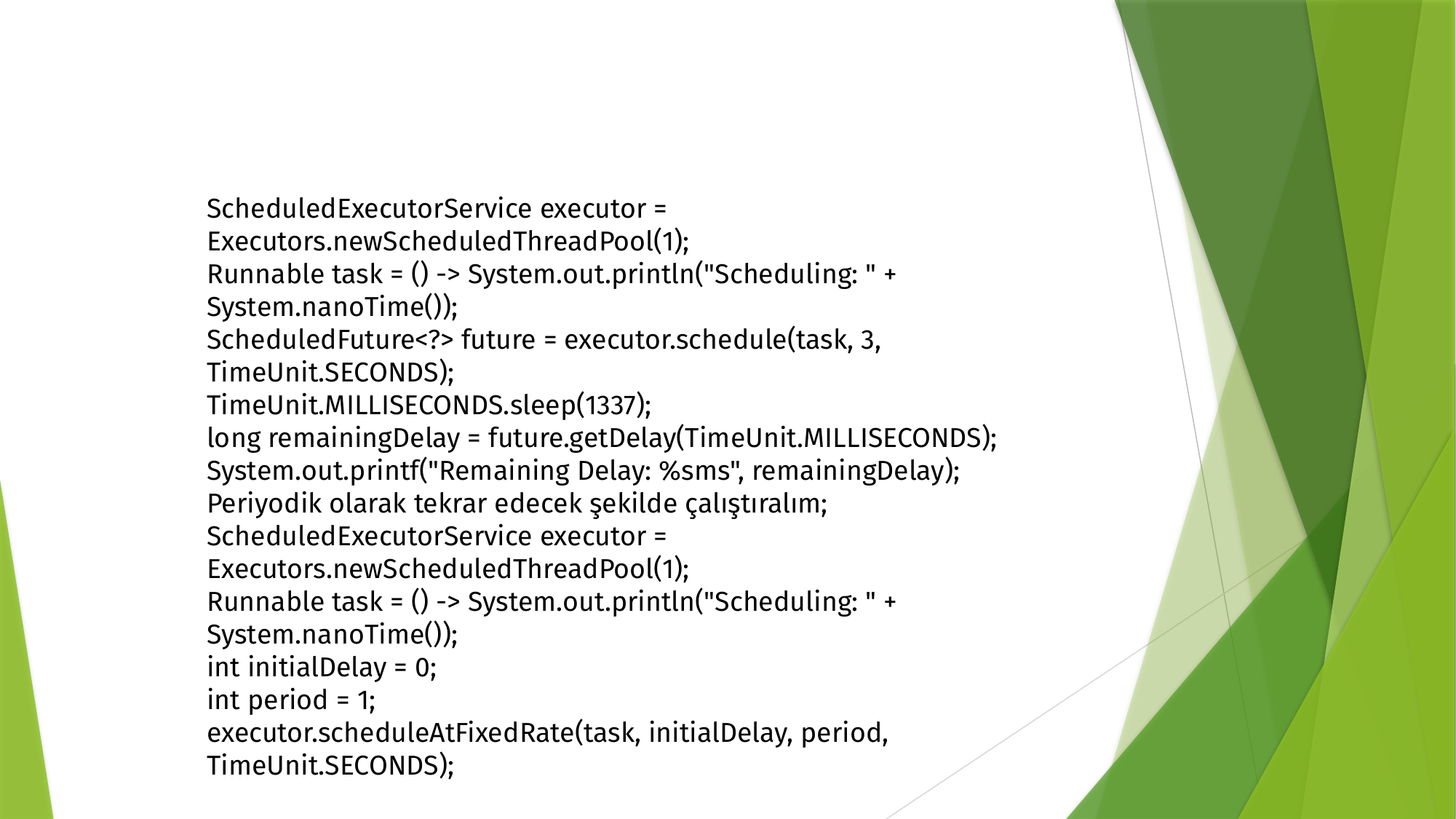

ScheduledExecutorService executor = Executors.newScheduledThreadPool(1);
Runnable task = () -> System.out.println("Scheduling: " + System.nanoTime());
ScheduledFuture<?> future = executor.schedule(task, 3, TimeUnit.SECONDS);
TimeUnit.MILLISECONDS.sleep(1337);
long remainingDelay = future.getDelay(TimeUnit.MILLISECONDS);
System.out.printf("Remaining Delay: %sms", remainingDelay);
Periyodik olarak tekrar edecek şekilde çalıştıralım;
ScheduledExecutorService executor = Executors.newScheduledThreadPool(1);
Runnable task = () -> System.out.println("Scheduling: " + System.nanoTime());
int initialDelay = 0;
int period = 1;
executor.scheduleAtFixedRate(task, initialDelay, period, TimeUnit.SECONDS);